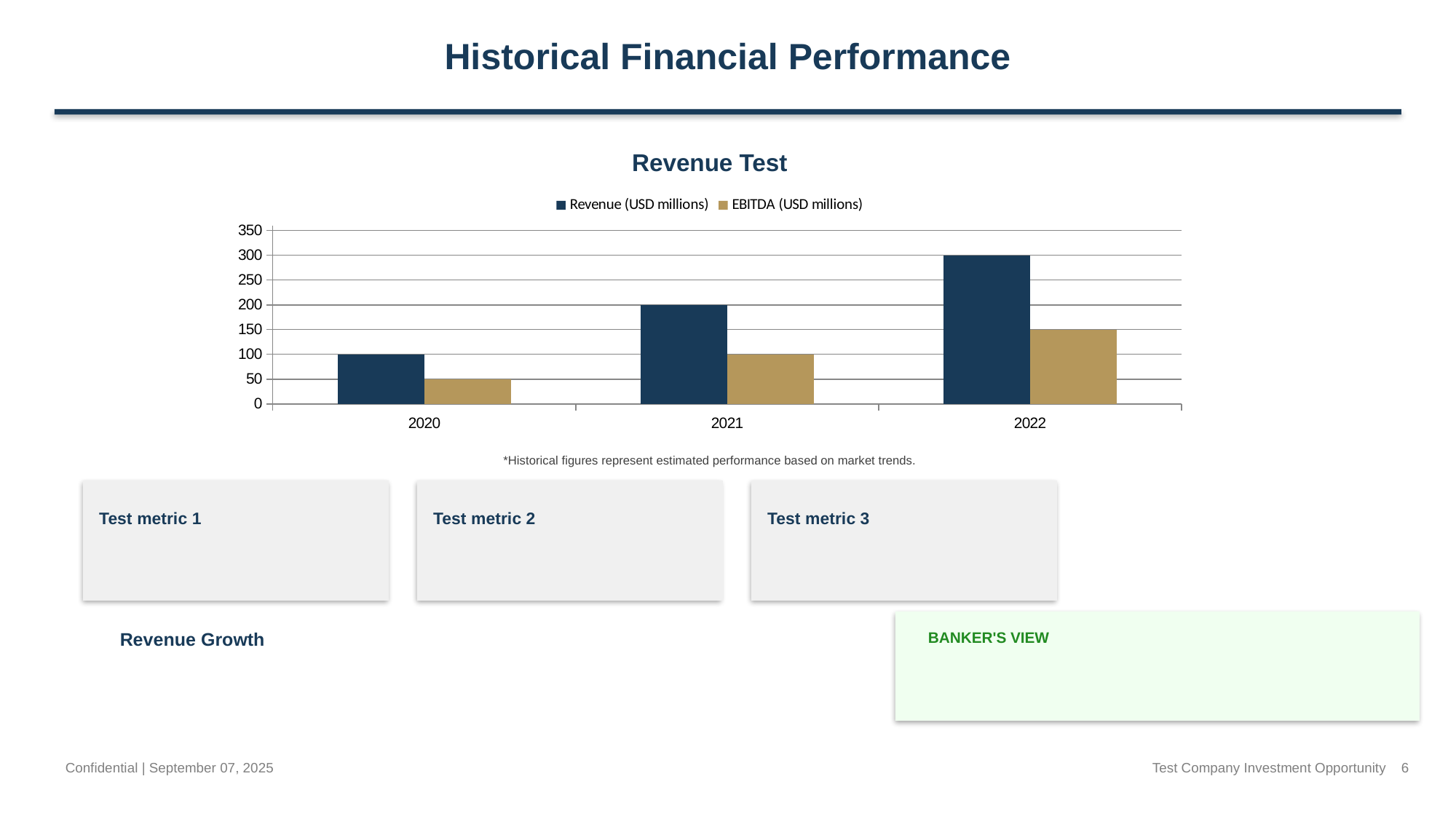

Historical Financial Performance

Revenue Test

### Chart

| Category | Revenue (USD millions) | EBITDA (USD millions) |
|---|---|---|
| 2020 | 100.0 | 50.0 |
| 2021 | 200.0 | 100.0 |
| 2022 | 300.0 | 150.0 |
*Historical figures represent estimated performance based on market trends.

Test metric 1
Test metric 2
Test metric 3

Revenue Growth
BANKER'S VIEW

Confidential | September 07, 2025
Test Company Investment Opportunity    6